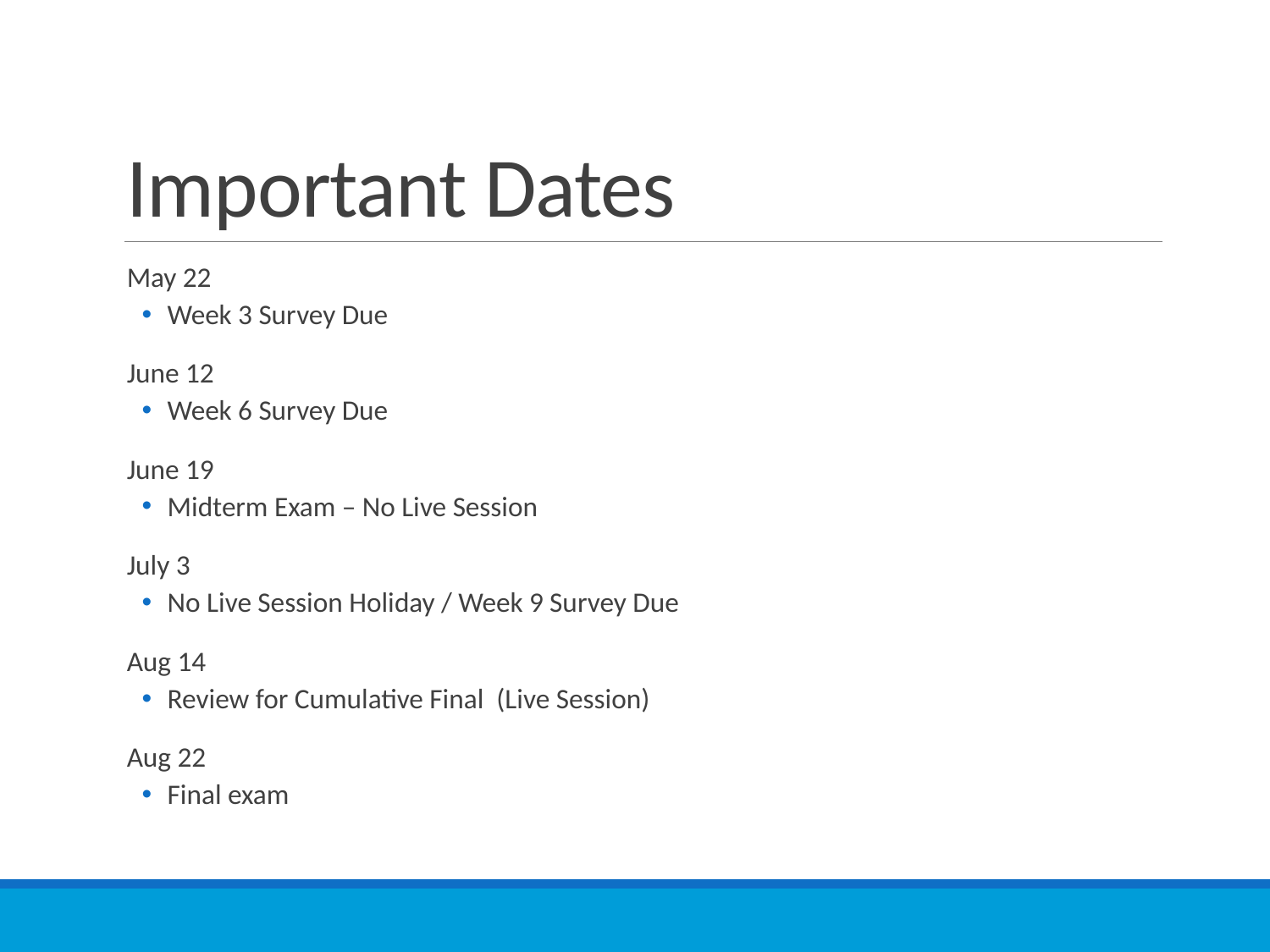

# Important Dates
May 22
Week 3 Survey Due
June 12
Week 6 Survey Due
June 19
Midterm Exam – No Live Session
July 3
No Live Session Holiday / Week 9 Survey Due
Aug 14
Review for Cumulative Final  (Live Session)
Aug 22
Final exam